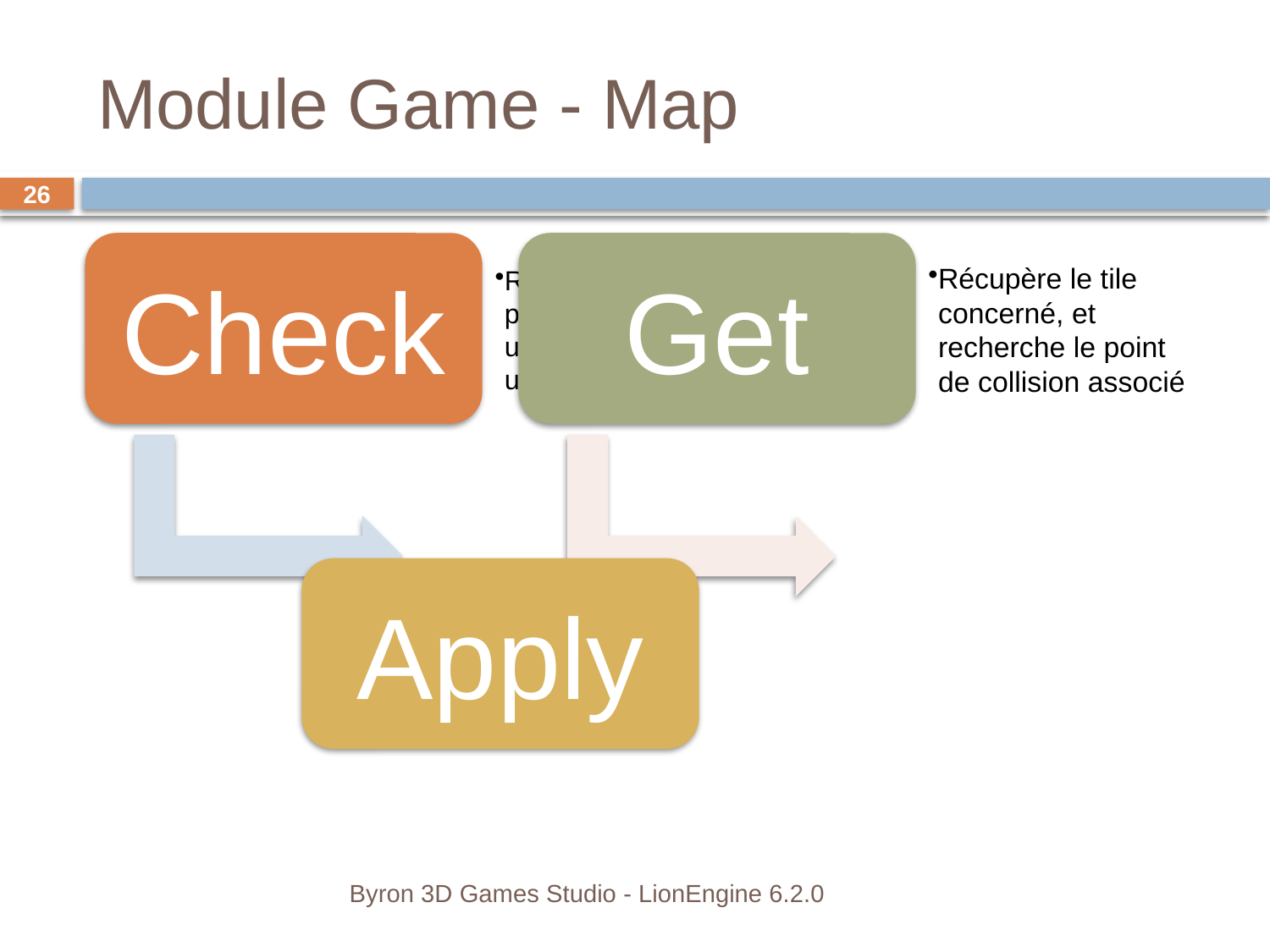

# Module Game - Map
26
Check
Recherche le premier tile ayant une collision suite à une intersection
Get
Récupère le tile concerné, et recherche le point de collision associé
Apply
Byron 3D Games Studio - LionEngine 6.2.0